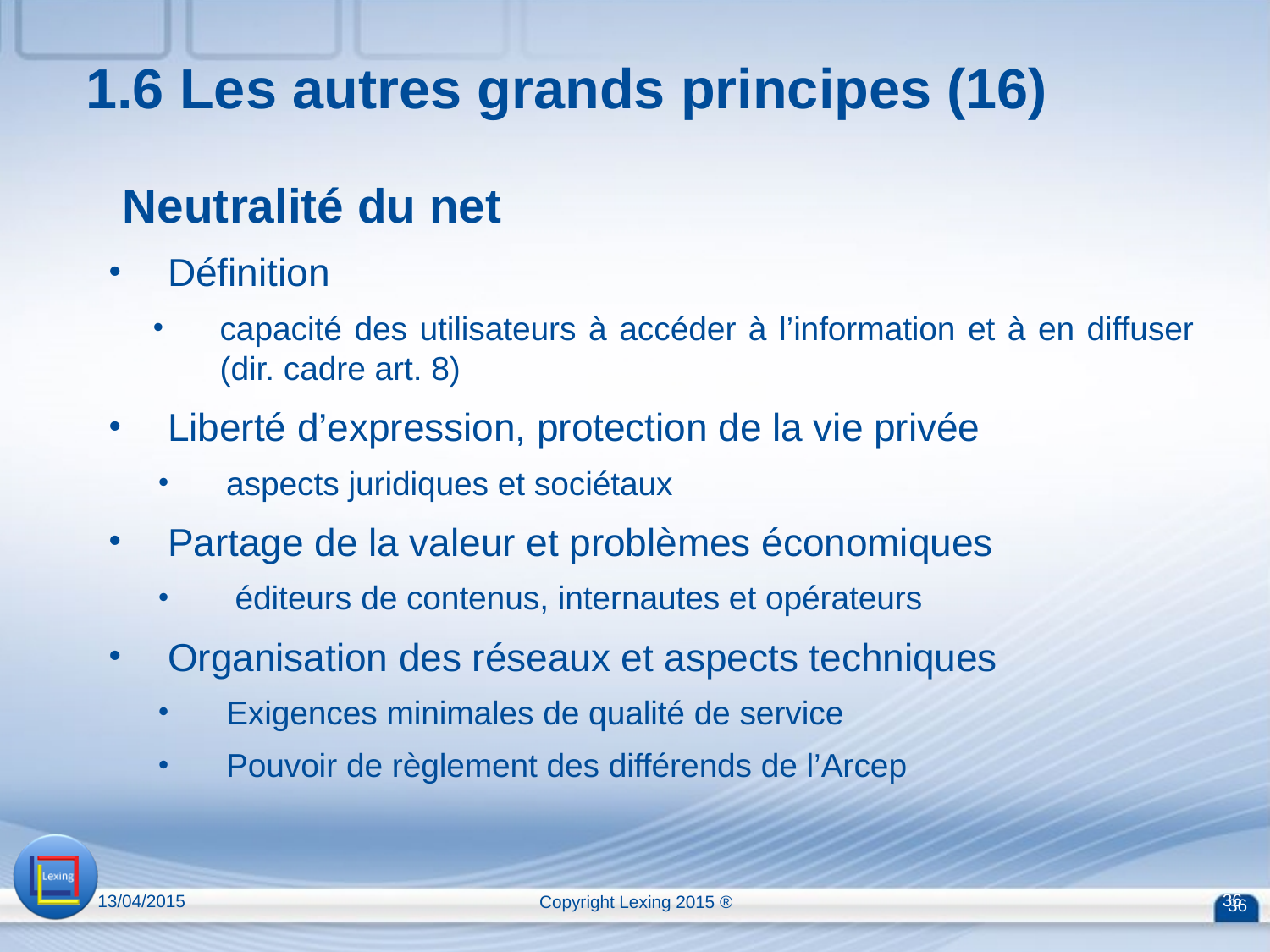

# 1.6 Les autres grands principes (16)
Neutralité du net
Définition
capacité des utilisateurs à accéder à l’information et à en diffuser (dir. cadre art. 8)
Liberté d’expression, protection de la vie privée
aspects juridiques et sociétaux
Partage de la valeur et problèmes économiques
 éditeurs de contenus, internautes et opérateurs
Organisation des réseaux et aspects techniques
Exigences minimales de qualité de service
Pouvoir de règlement des différends de l’Arcep

13/04/2015
Copyright Lexing 2015 ®
36
36